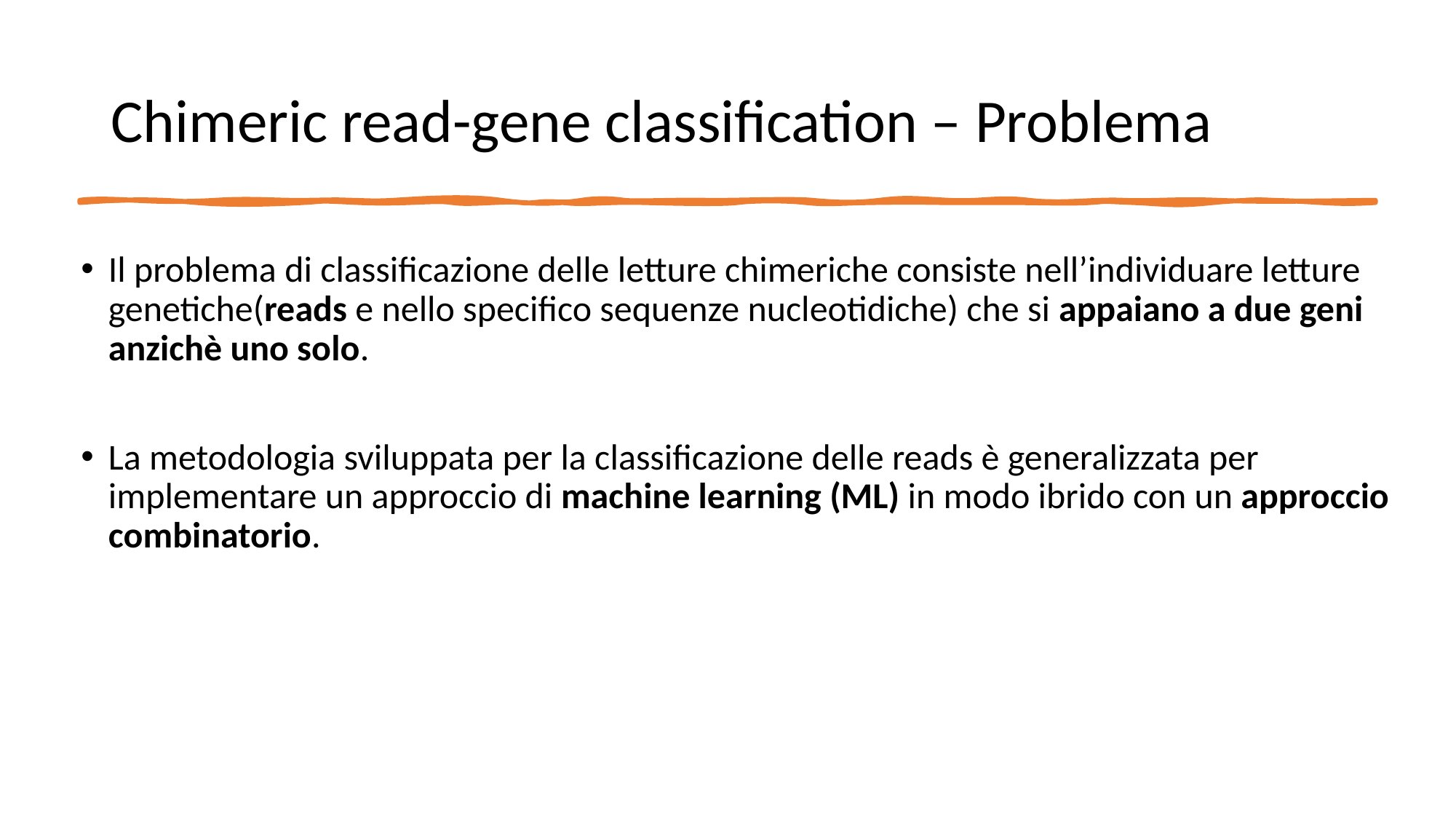

# Chimeric read-gene classification – Problema

Il problema di classificazione delle letture chimeriche consiste nell’individuare letture genetiche(reads e nello specifico sequenze nucleotidiche) che si appaiano a due geni anzichè uno solo.

La metodologia sviluppata per la classificazione delle reads è generalizzata per implementare un approccio di machine learning (ML) in modo ibrido con un approccio combinatorio.